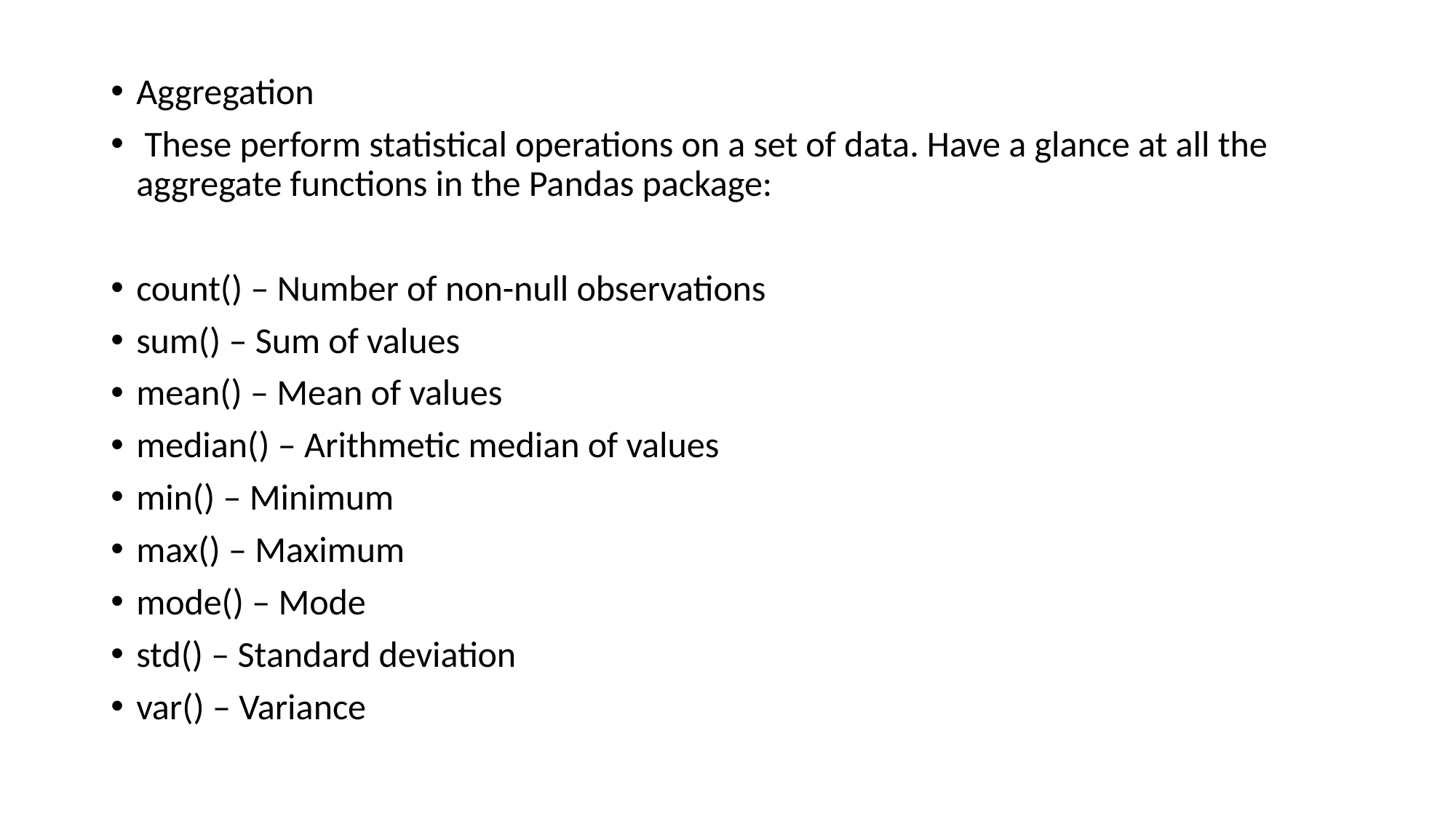

Aggregation
 These perform statistical operations on a set of data. Have a glance at all the aggregate functions in the Pandas package:

count() – Number of non-null observations
sum() – Sum of values
mean() – Mean of values
median() – Arithmetic median of values
min() – Minimum
max() – Maximum
mode() – Mode
std() – Standard deviation
var() – Variance